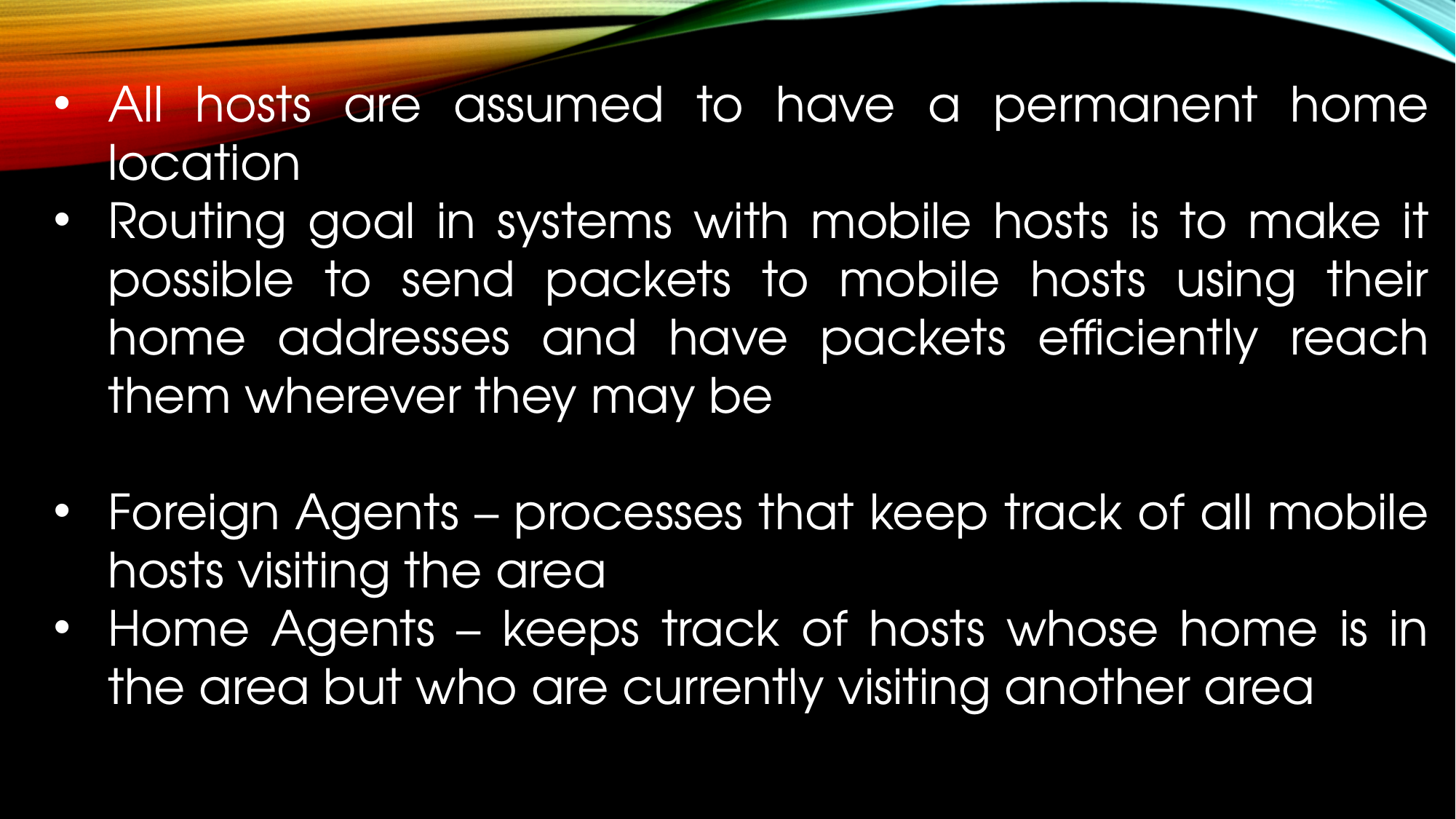

All hosts are assumed to have a permanent home location
Routing goal in systems with mobile hosts is to make it possible to send packets to mobile hosts using their home addresses and have packets efficiently reach them wherever they may be

Foreign Agents – processes that keep track of all mobile hosts visiting the area
Home Agents – keeps track of hosts whose home is in the area but who are currently visiting another area